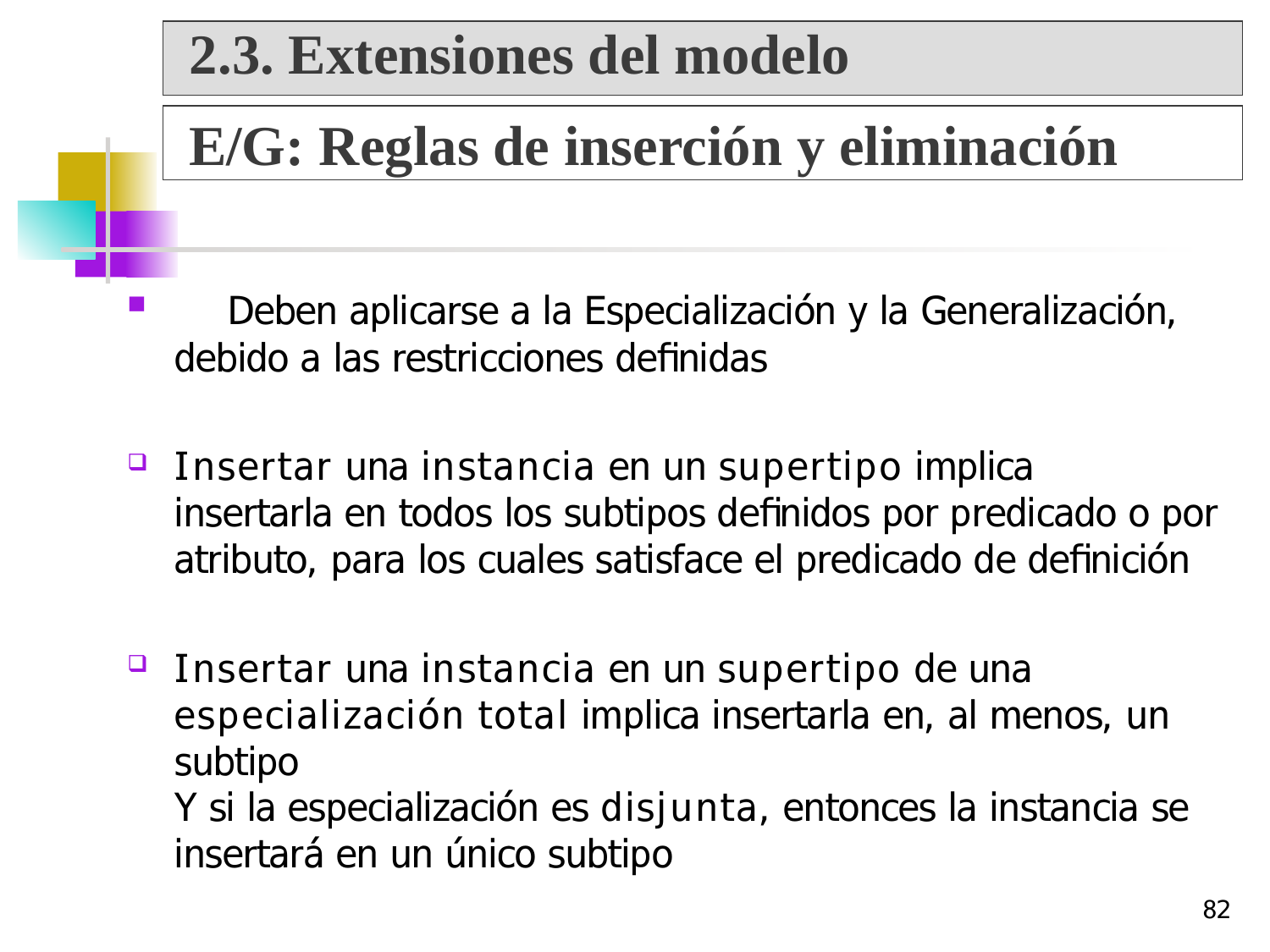

2.3. Extensiones del modelo
E/G: Reglas de inserción y eliminación
	Deben aplicarse a la Especialización y la Generalización, debido a las restricciones definidas

Insertar una instancia en un supertipo implica
insertarla en todos los subtipos definidos por predicado o por atributo, para los cuales satisface el predicado de definición

Insertar una instancia en un supertipo de una
especialización total implica insertarla en, al menos, un subtipo
Y si la especialización es disjunta, entonces la instancia se insertará en un único subtipo
82